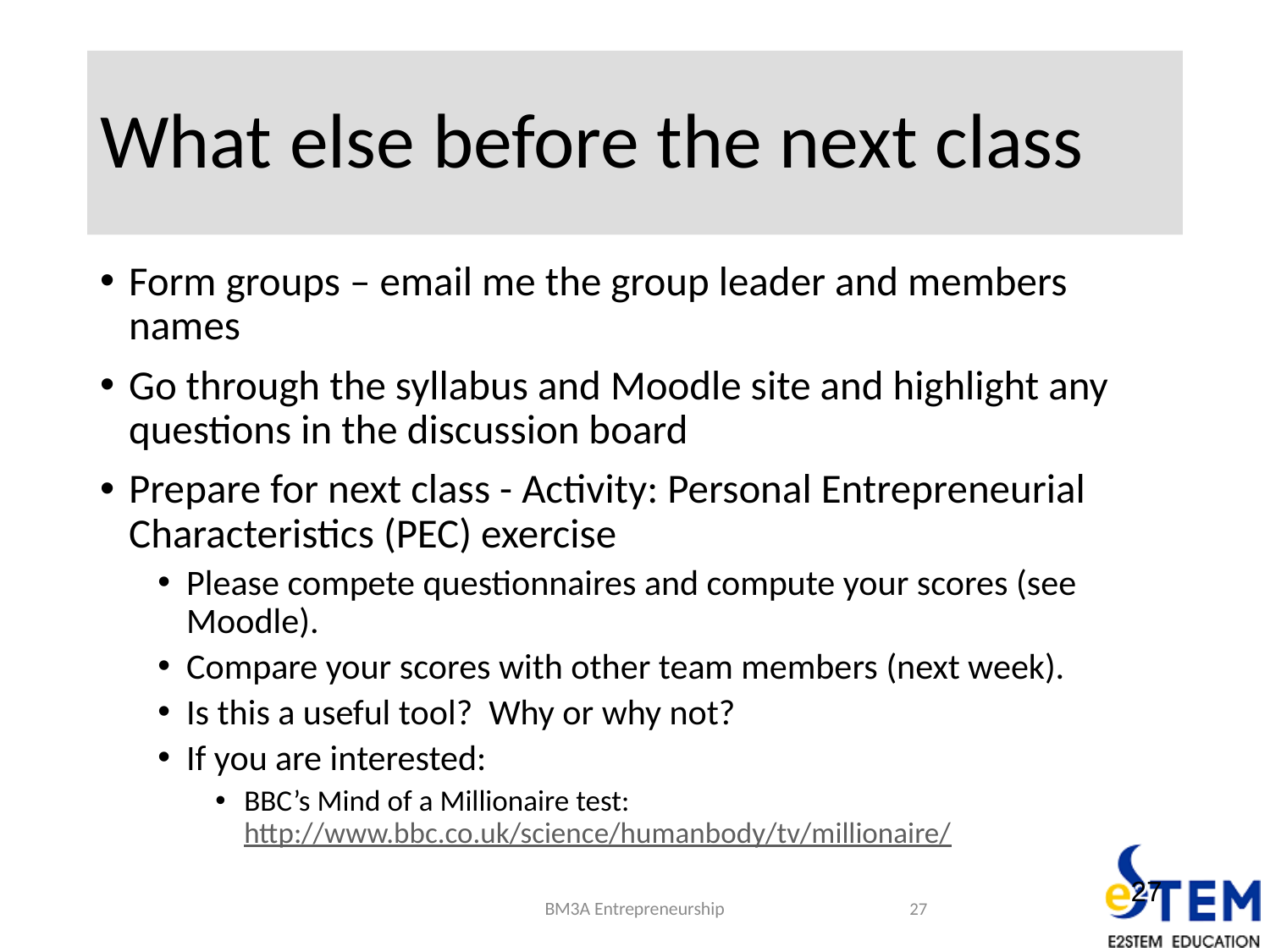

# What else before the next class
Form groups – email me the group leader and members names
Go through the syllabus and Moodle site and highlight any questions in the discussion board
Prepare for next class - Activity: Personal Entrepreneurial Characteristics (PEC) exercise
Please compete questionnaires and compute your scores (see Moodle).
Compare your scores with other team members (next week).
Is this a useful tool?  Why or why not?
If you are interested:
BBC’s Mind of a Millionaire test: http://www.bbc.co.uk/science/humanbody/tv/millionaire/

27

BM3A Entrepreneurship
27